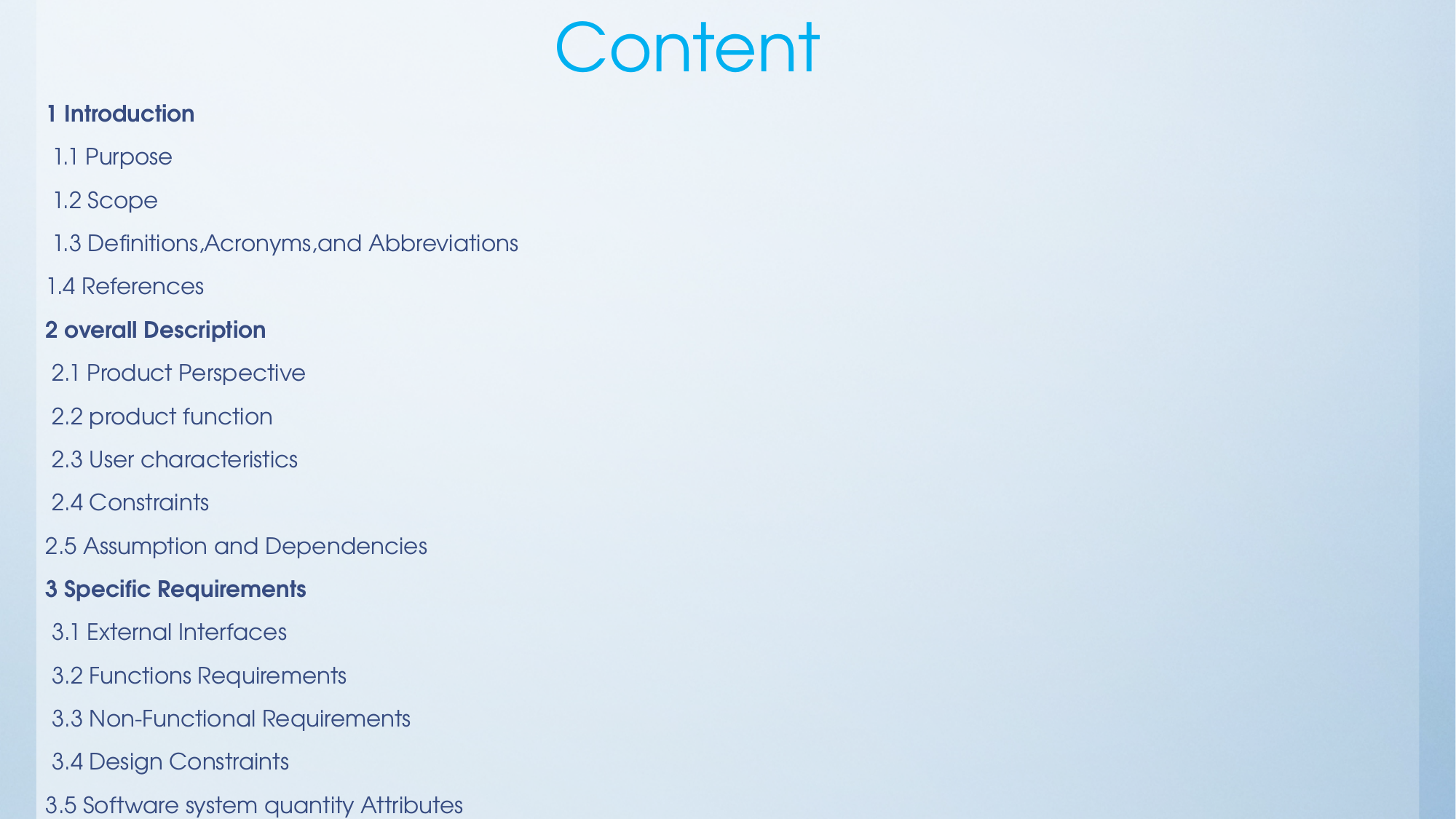

# Content
1 Introduction
 1.1 Purpose
 1.2 Scope
 1.3 Definitions,Acronyms,and Abbreviations
1.4 References
2 overall Description
 2.1 Product Perspective
 2.2 product function
 2.3 User characteristics
 2.4 Constraints
2.5 Assumption and Dependencies
3 Specific Requirements
 3.1 External Interfaces
 3.2 Functions Requirements
 3.3 Non-Functional Requirements
 3.4 Design Constraints
3.5 Software system quantity Attributes